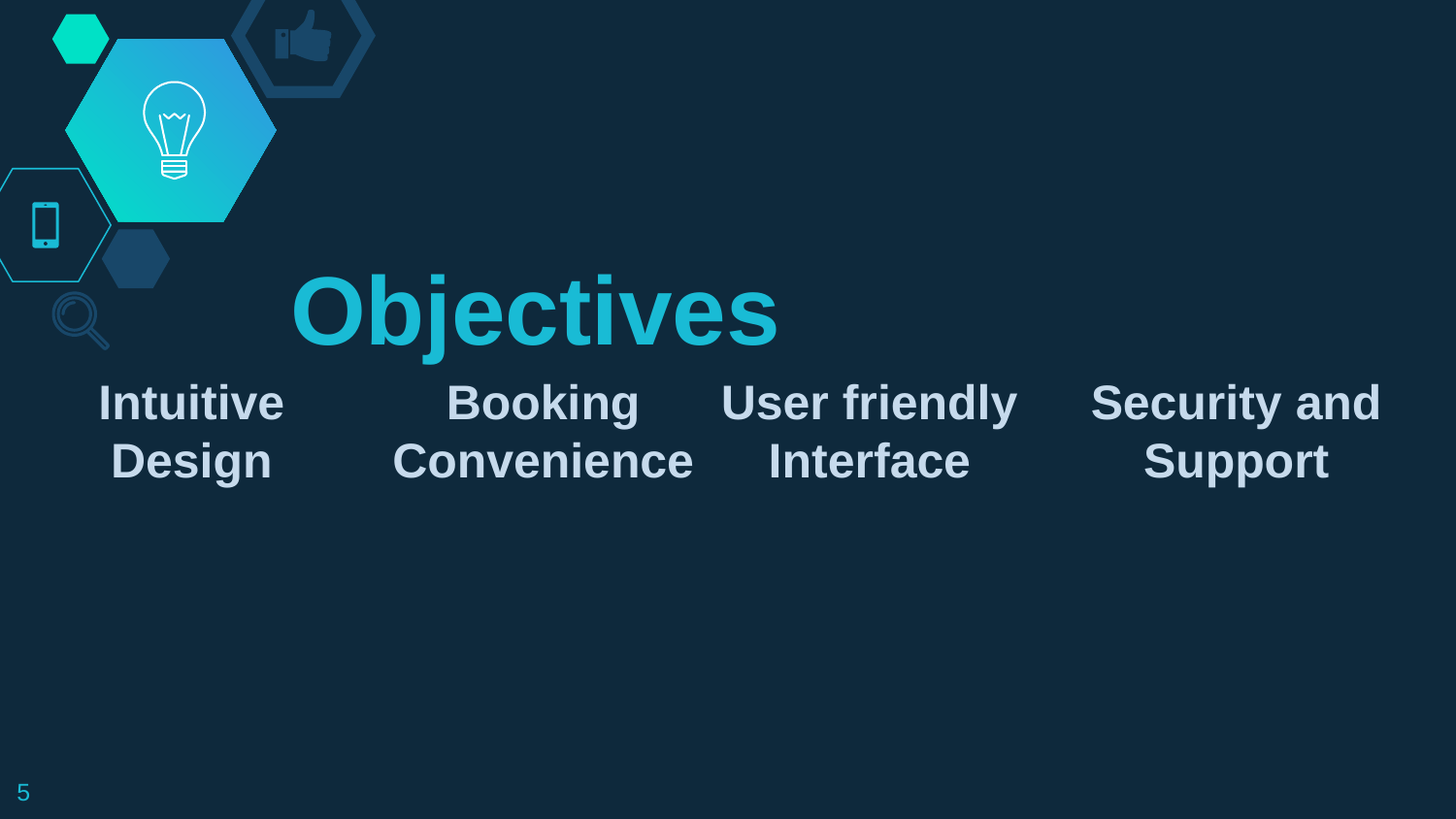

# Objectives
Intuitive Design
Booking Convenience

User friendly Interface

Security and Support
5